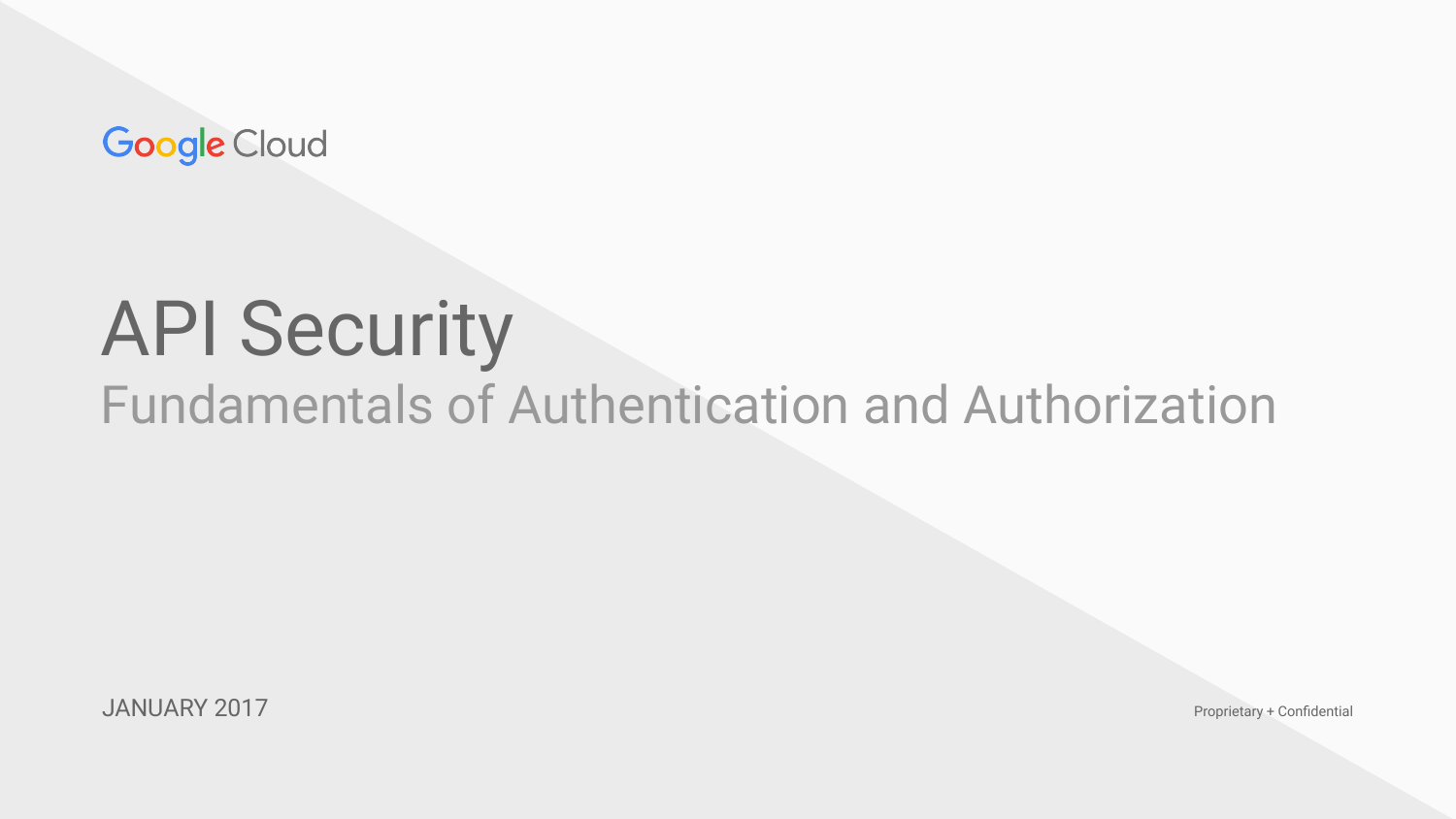

API Security
Fundamentals of Authentication and Authorization
JANUARY 2017